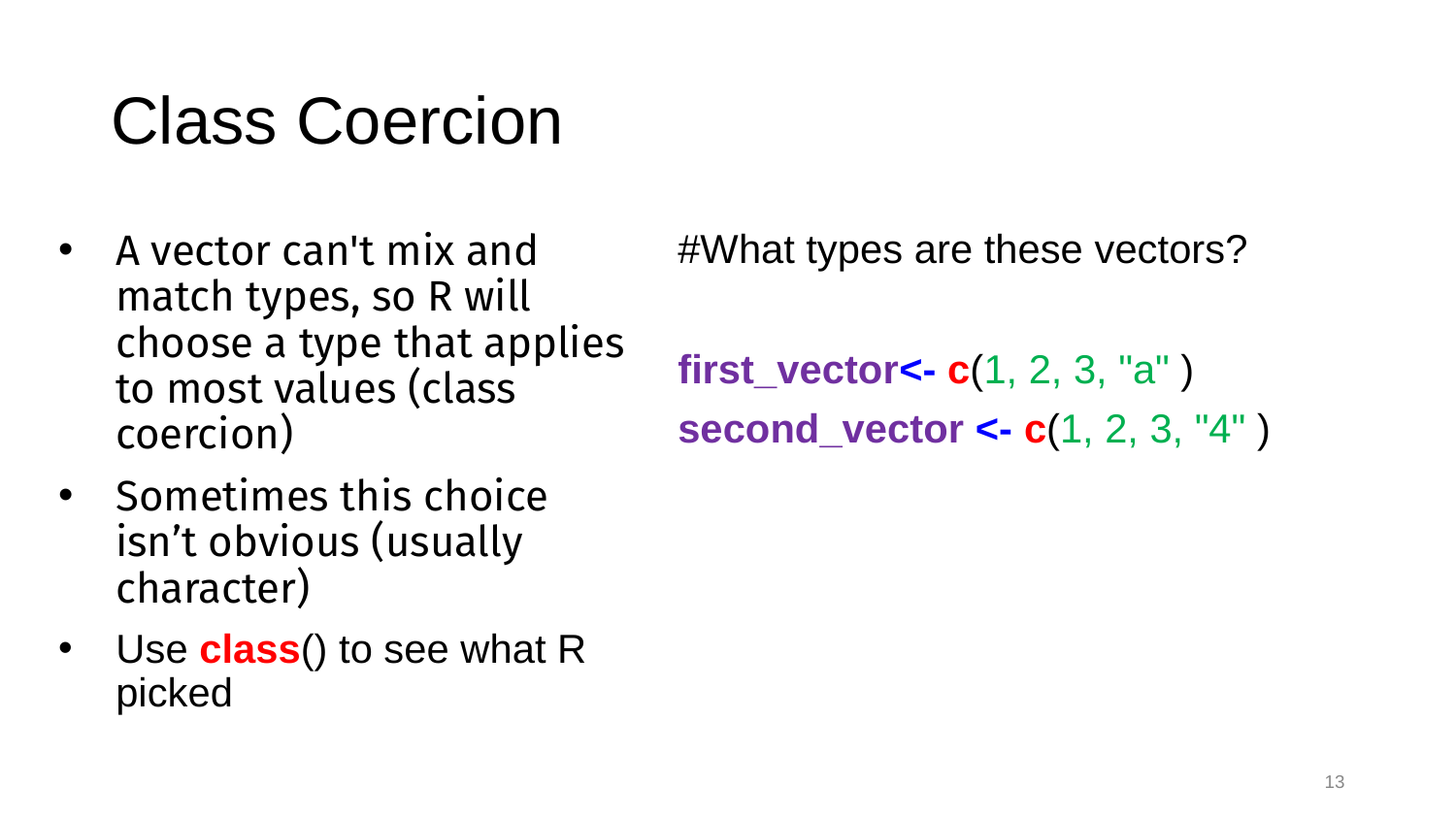

# Class Coercion
A vector can't mix and match types, so R will choose a type that applies to most values (class coercion)
Sometimes this choice isn’t obvious (usually  character)
Use class() to see what R picked

#What types are these vectors?

first_vector<- c(1, 2, 3, "a" )
second_vector <- c(1, 2, 3, "4" )

13